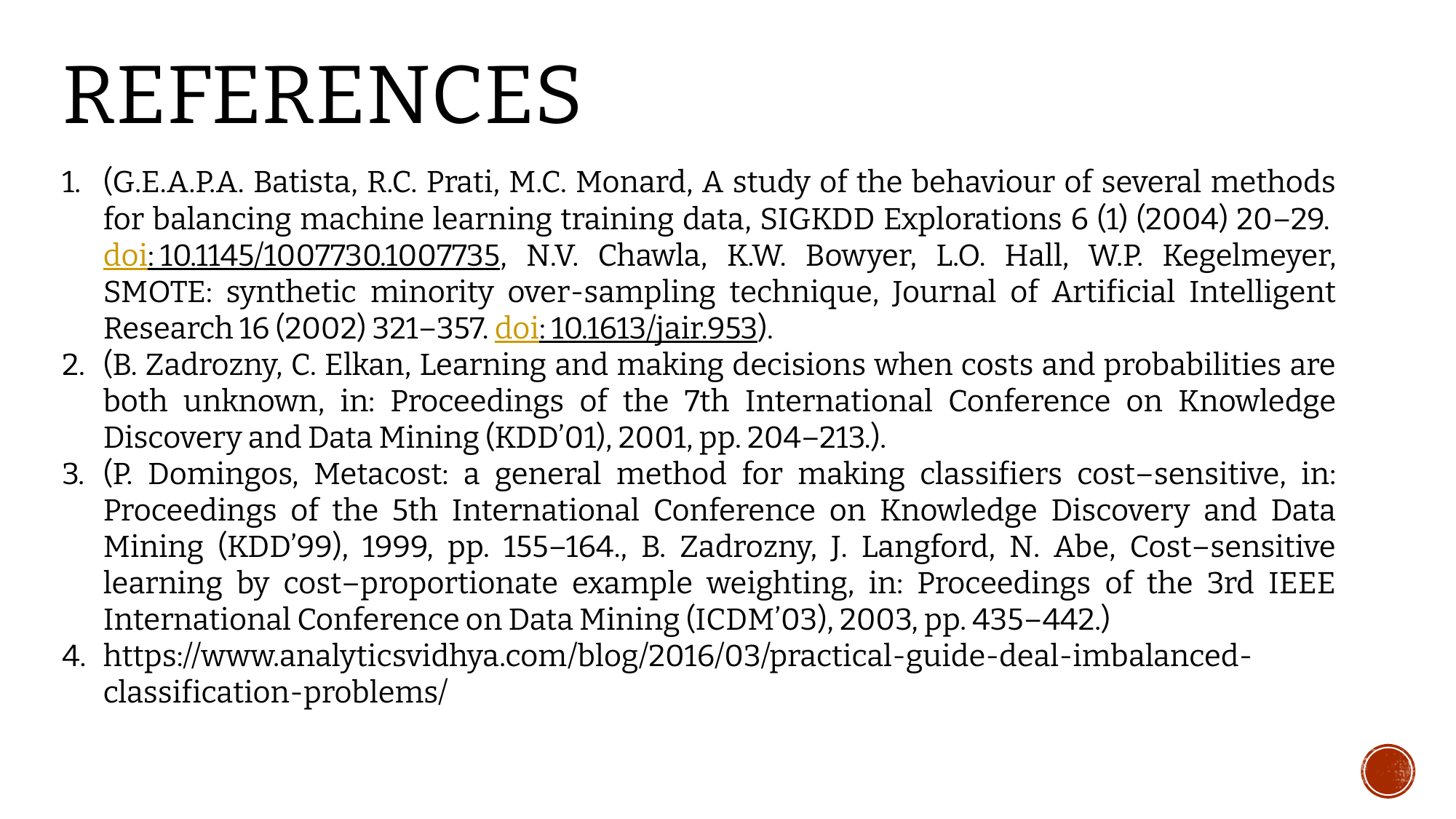

# ReferenceS
(G.E.A.P.A. Batista, R.C. Prati, M.C. Monard, A study of the behaviour of several methods for balancing machine learning training data, SIGKDD Explorations 6 (1) (2004) 20–29. doi: 10.1145/1007730.1007735, N.V. Chawla, K.W. Bowyer, L.O. Hall, W.P. Kegelmeyer, SMOTE: synthetic minority over-sampling technique, Journal of Artificial Intelligent Research 16 (2002) 321–357. doi: 10.1613/jair.953).
(B. Zadrozny, C. Elkan, Learning and making decisions when costs and probabilities are both unknown, in: Proceedings of the 7th International Conference on Knowledge Discovery and Data Mining (KDD’01), 2001, pp. 204–213.).
(P. Domingos, Metacost: a general method for making classifiers cost–sensitive, in: Proceedings of the 5th International Conference on Knowledge Discovery and Data Mining (KDD’99), 1999, pp. 155–164., B. Zadrozny, J. Langford, N. Abe, Cost–sensitive learning by cost–proportionate example weighting, in: Proceedings of the 3rd IEEE International Conference on Data Mining (ICDM’03), 2003, pp. 435–442.)
https://www.analyticsvidhya.com/blog/2016/03/practical-guide-deal-imbalanced-classification-problems/